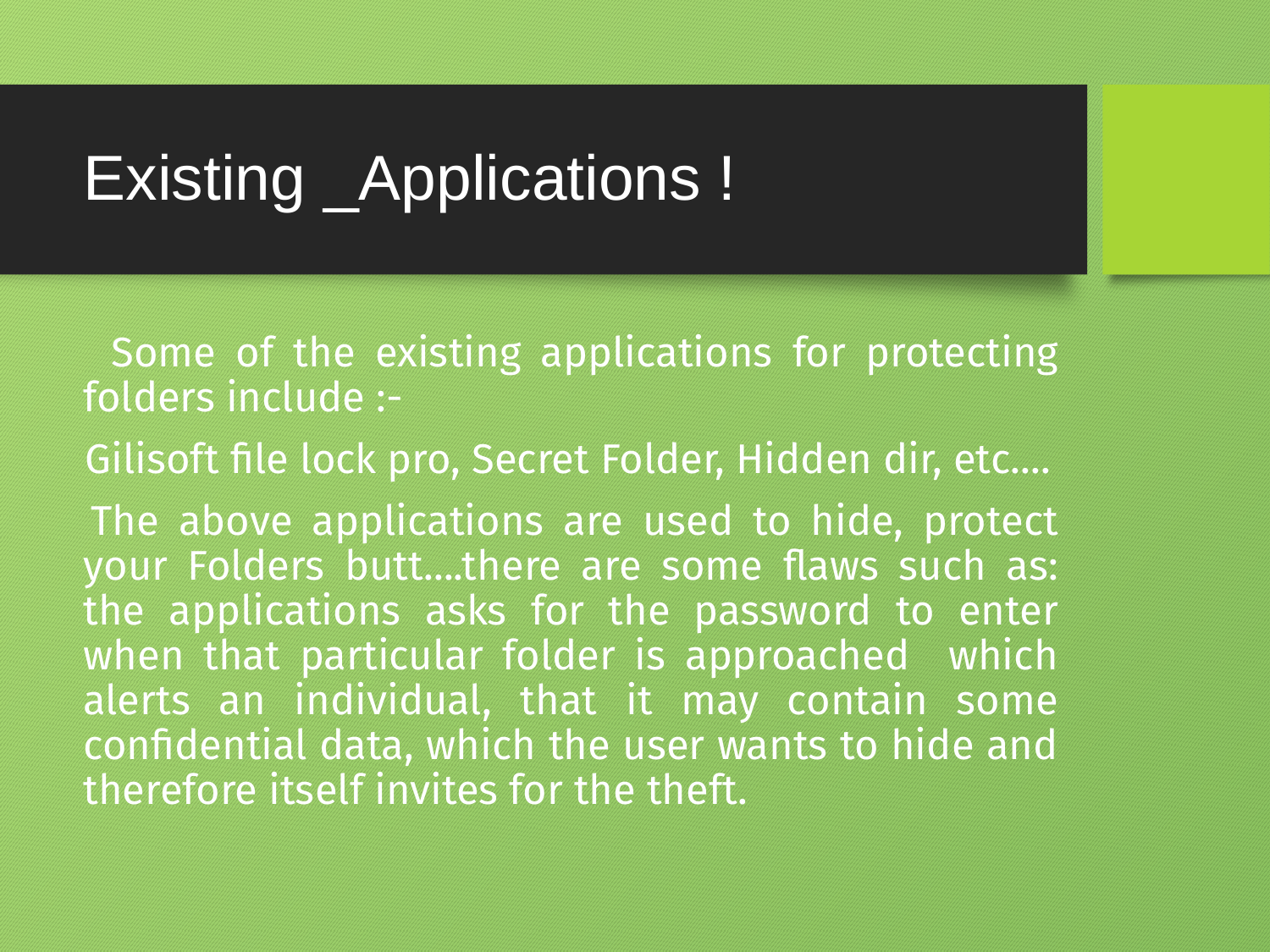

# Existing _Applications !
   Some of the existing applications for protecting folders include :-
   Gilisoft file lock pro, Secret Folder, Hidden dir, etc....
  The above applications are used to hide, protect your Folders butt....there are some flaws such as: the applications asks for the password to enter when that particular folder is approached  which alerts an individual, that it may contain some confidential data, which the user wants to hide and therefore itself invites for the theft.